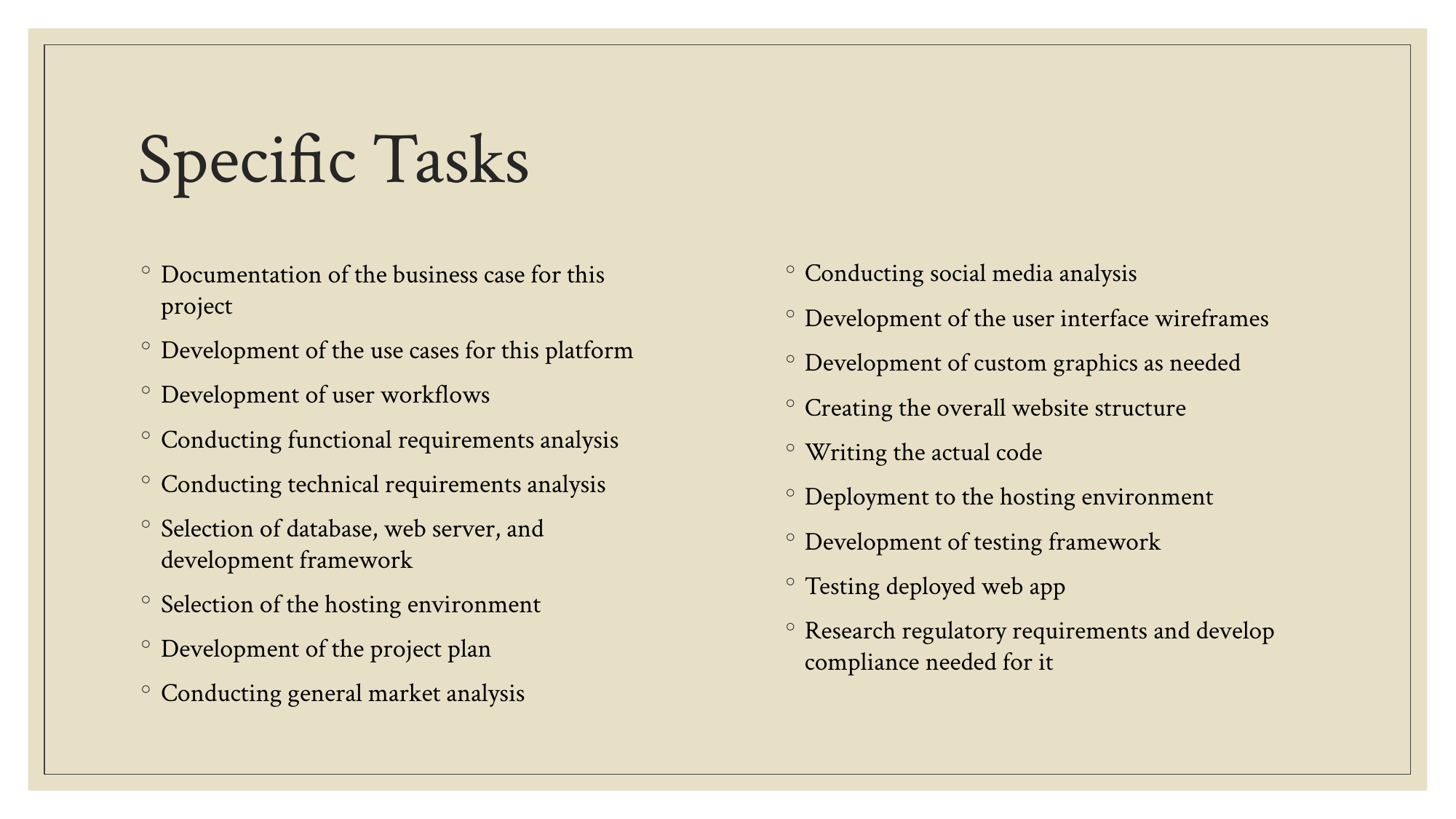

# Specific Tasks

Conducting social media analysis
Development of the user interface wireframes
Development of custom graphics as needed
Creating the overall website structure
Writing the actual code
Deployment to the hosting environment
Development of testing framework
Testing deployed web app
Research regulatory requirements and develop compliance needed for it
Documentation of the business case for this project
Development of the use cases for this platform
Development of user workflows
Conducting functional requirements analysis
Conducting technical requirements analysis
Selection of database, web server, and development framework
Selection of the hosting environment
Development of the project plan
Conducting general market analysis